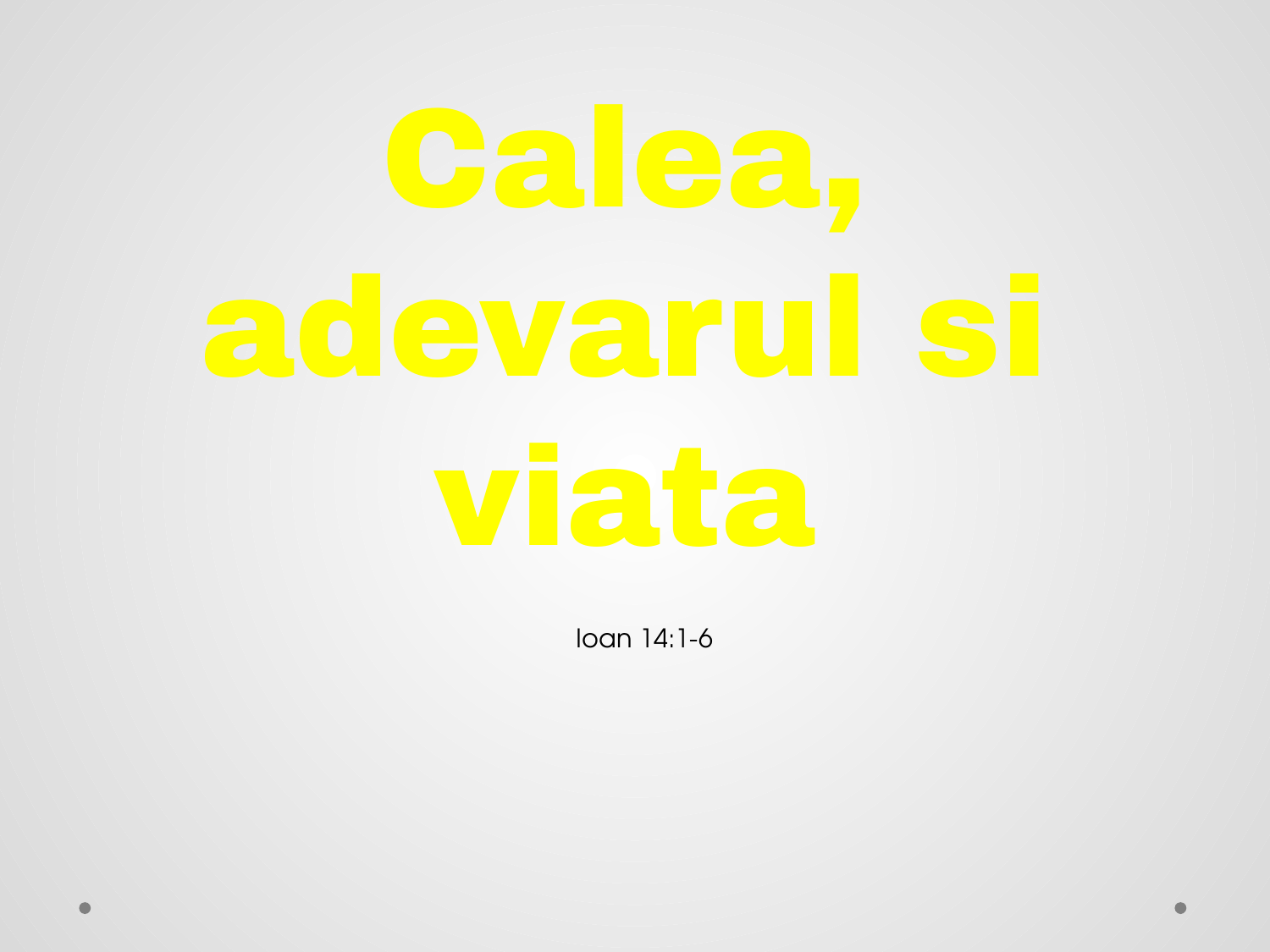

# Calea, adevarul si viata
Ioan 14:1-6